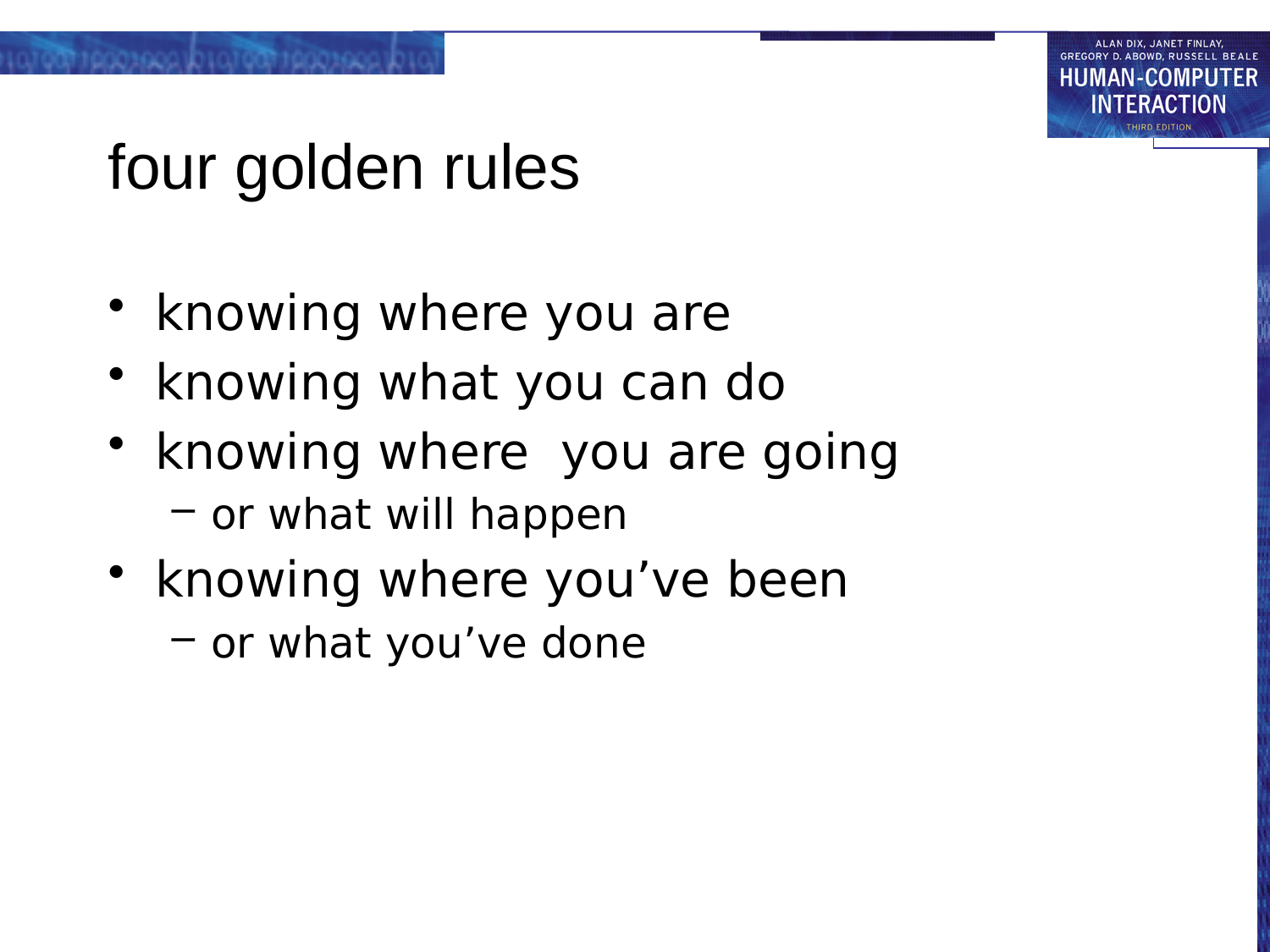

# four golden rules
knowing where you are
knowing what you can do
knowing where  you are going
or what will happen
knowing where you’ve been
or what you’ve done